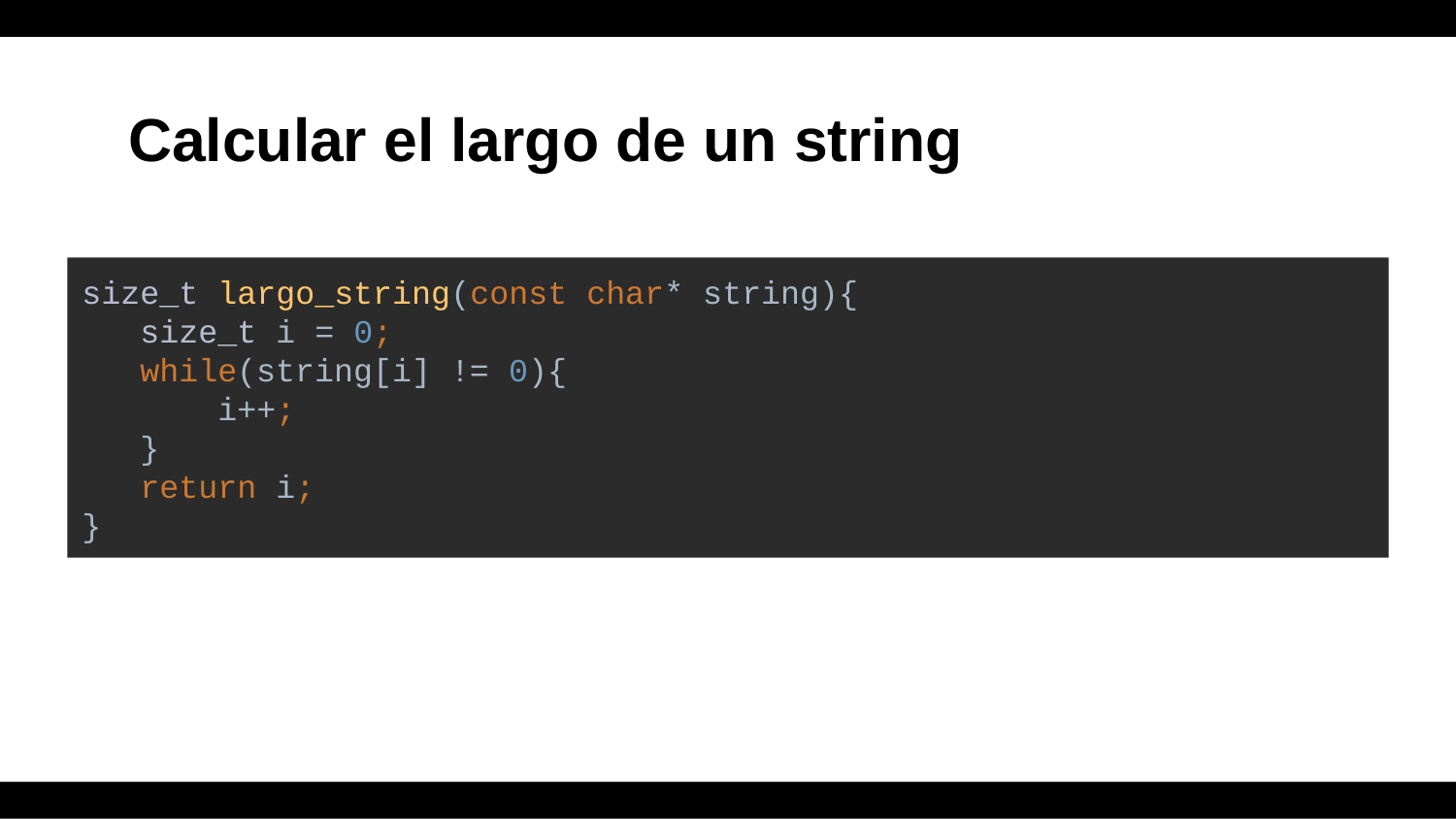

# Calcular el largo de un string
size_t largo_string(const char* string){
   size_t i = 0;
   while(string[i] != 0){
       i++;
   }
   return i;
}